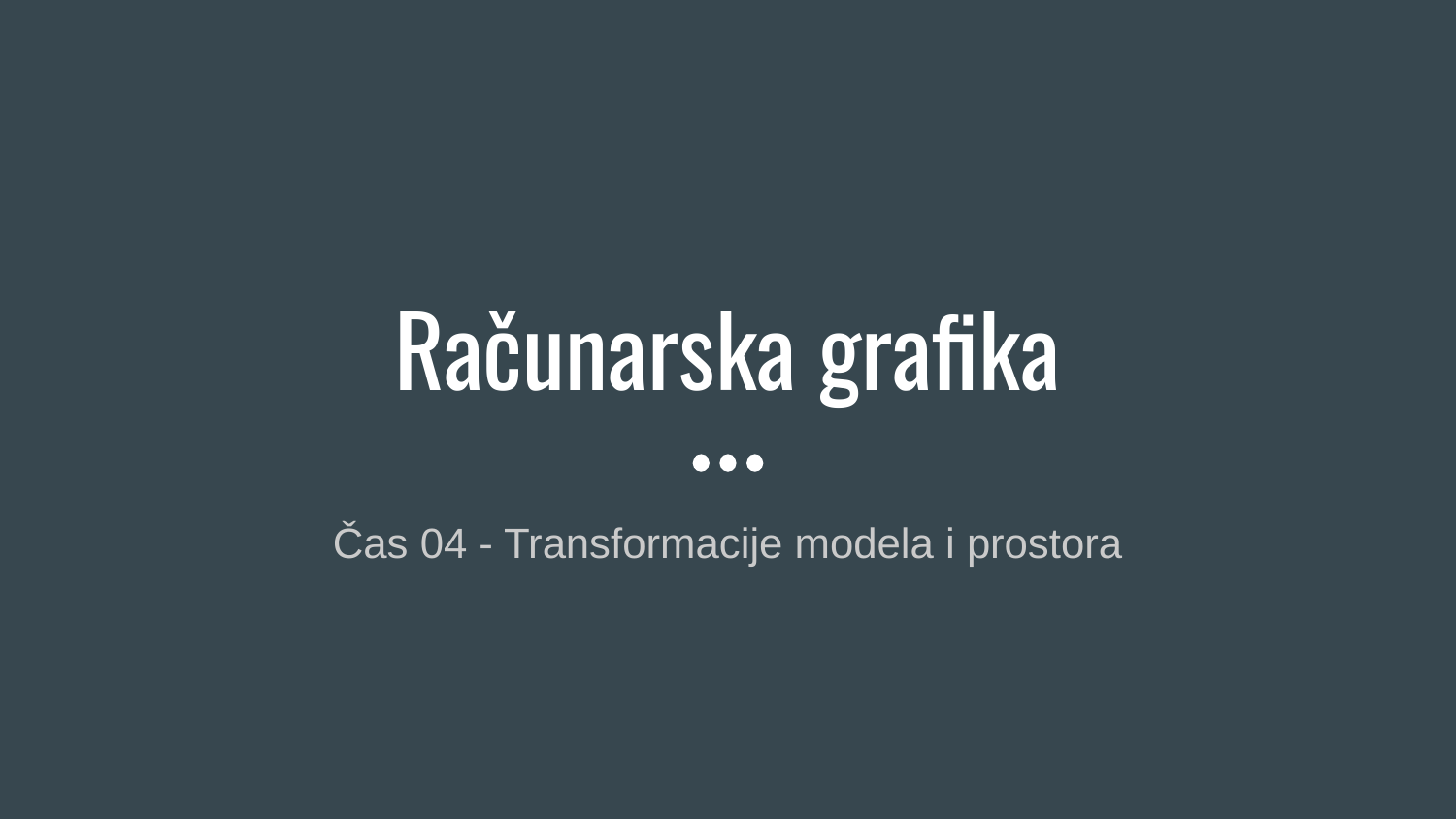

# Računarska grafika
Čas 04 - Transformacije modela i prostora